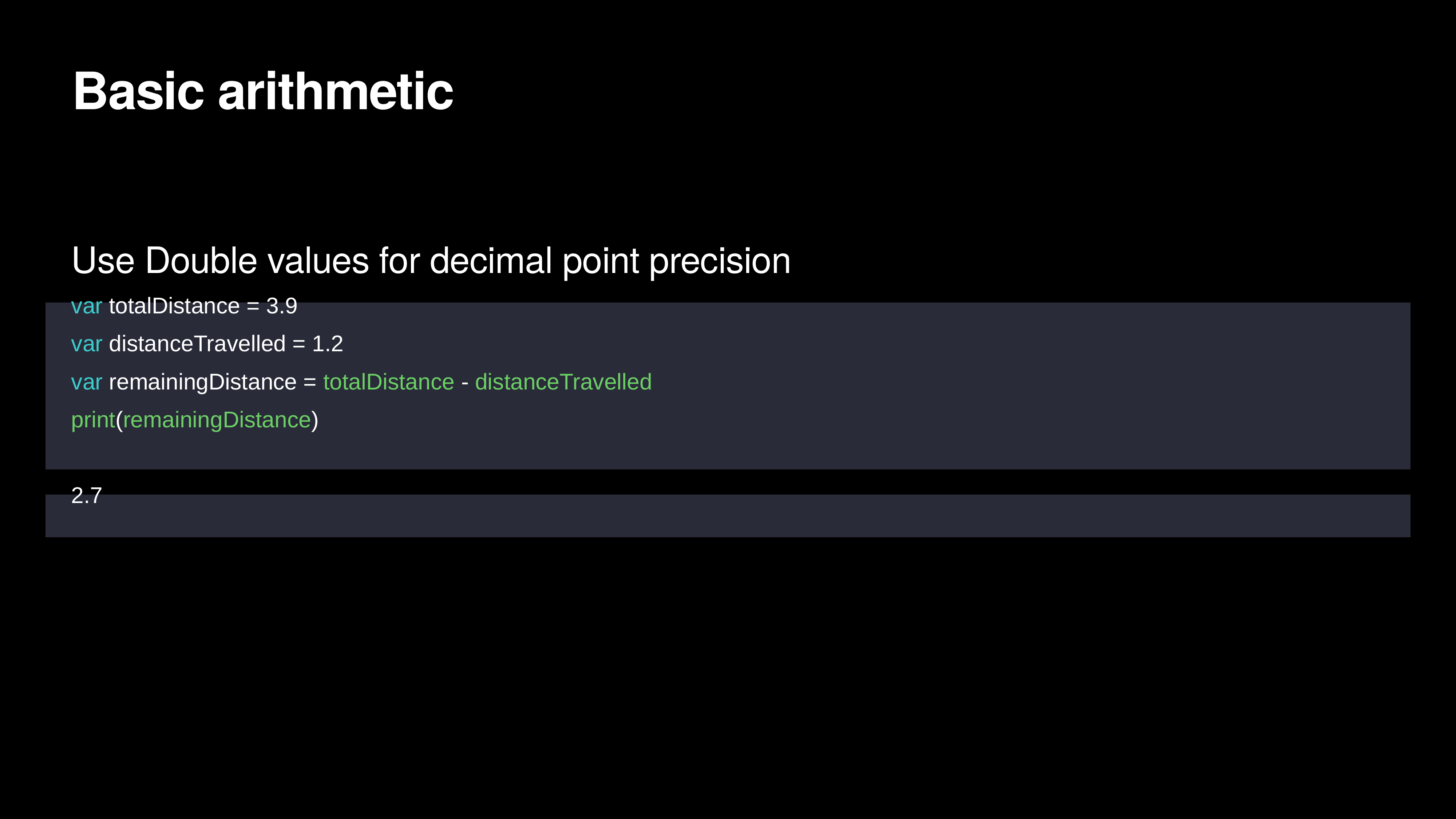

# Basic arithmetic

Use Double values for decimal point precision
var totalDistance = 3.9
var distanceTravelled = 1.2
var remainingDistance = totalDistance - distanceTravelled
print(remainingDistance)

2.7